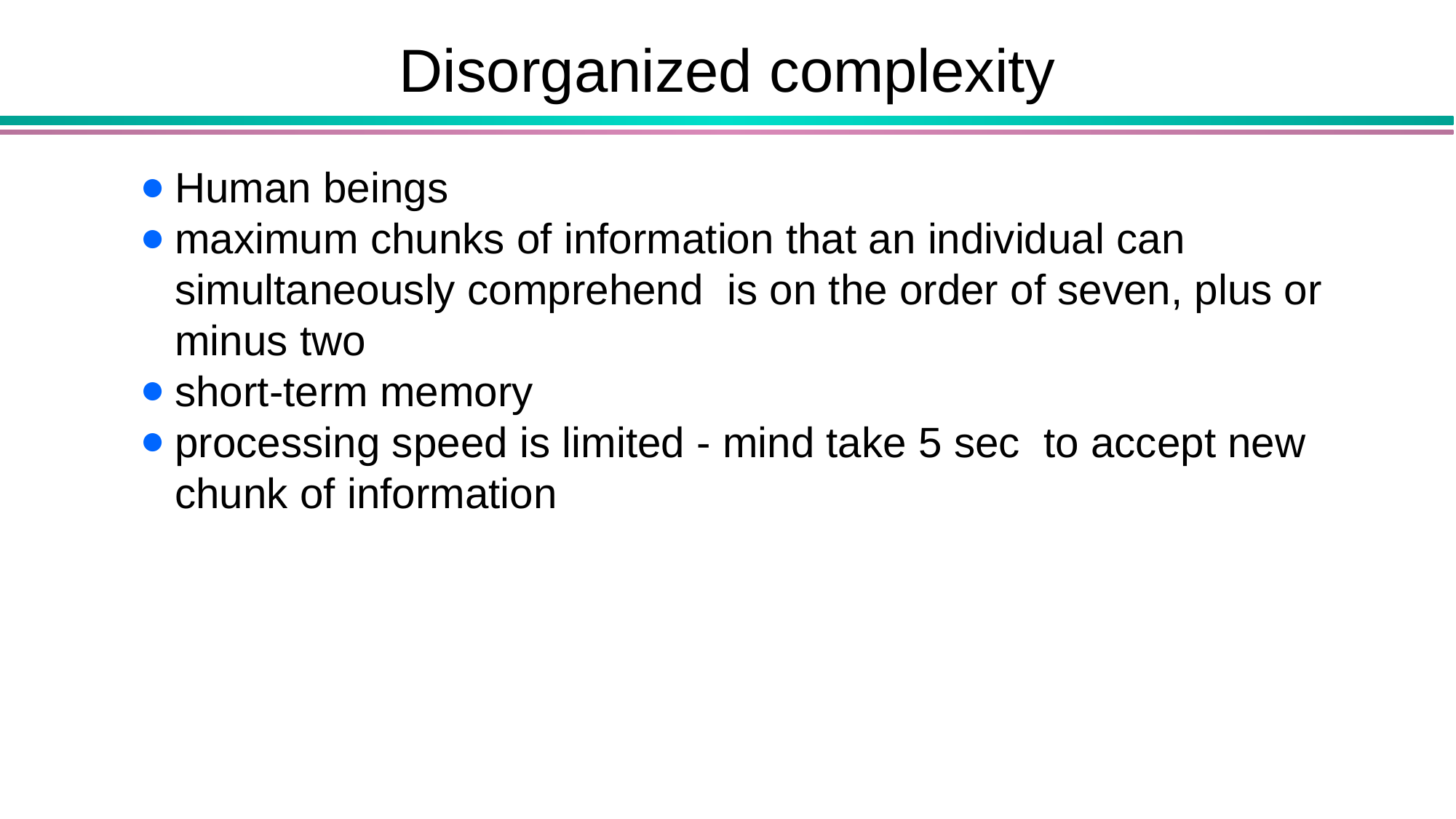

# Disorganized complexity
Human beings
maximum chunks of information that an individual can simultaneously comprehend  is on the order of seven, plus or minus two
short-term memory
processing speed is limited - mind take 5 sec  to accept new chunk of information